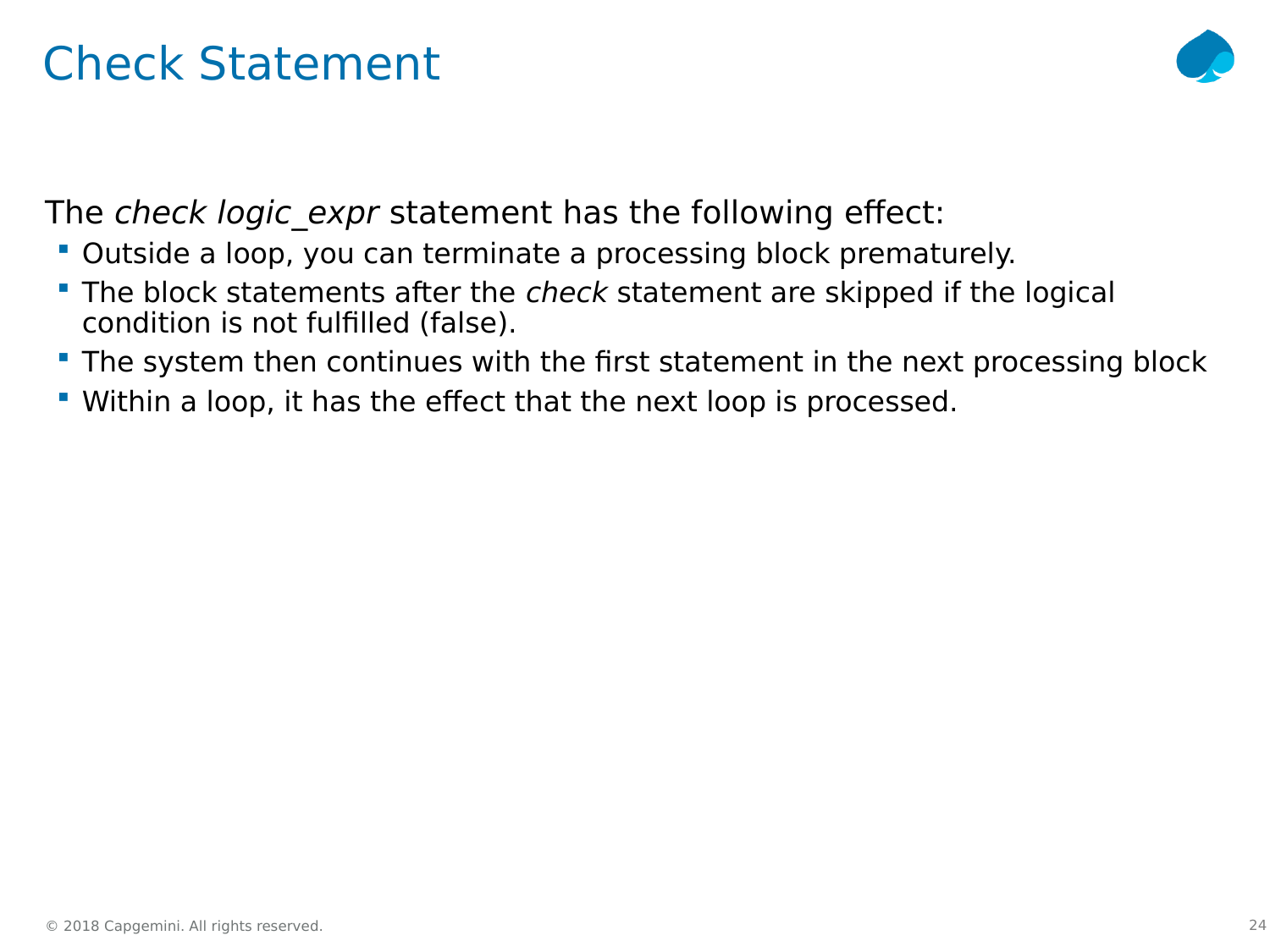

# Check Statement
The check logic_expr statement has the following effect:
Outside a loop, you can terminate a processing block prematurely.
The block statements after the check statement are skipped if the logical condition is not fulfilled (false).
The system then continues with the first statement in the next processing block
Within a loop, it has the effect that the next loop is processed.